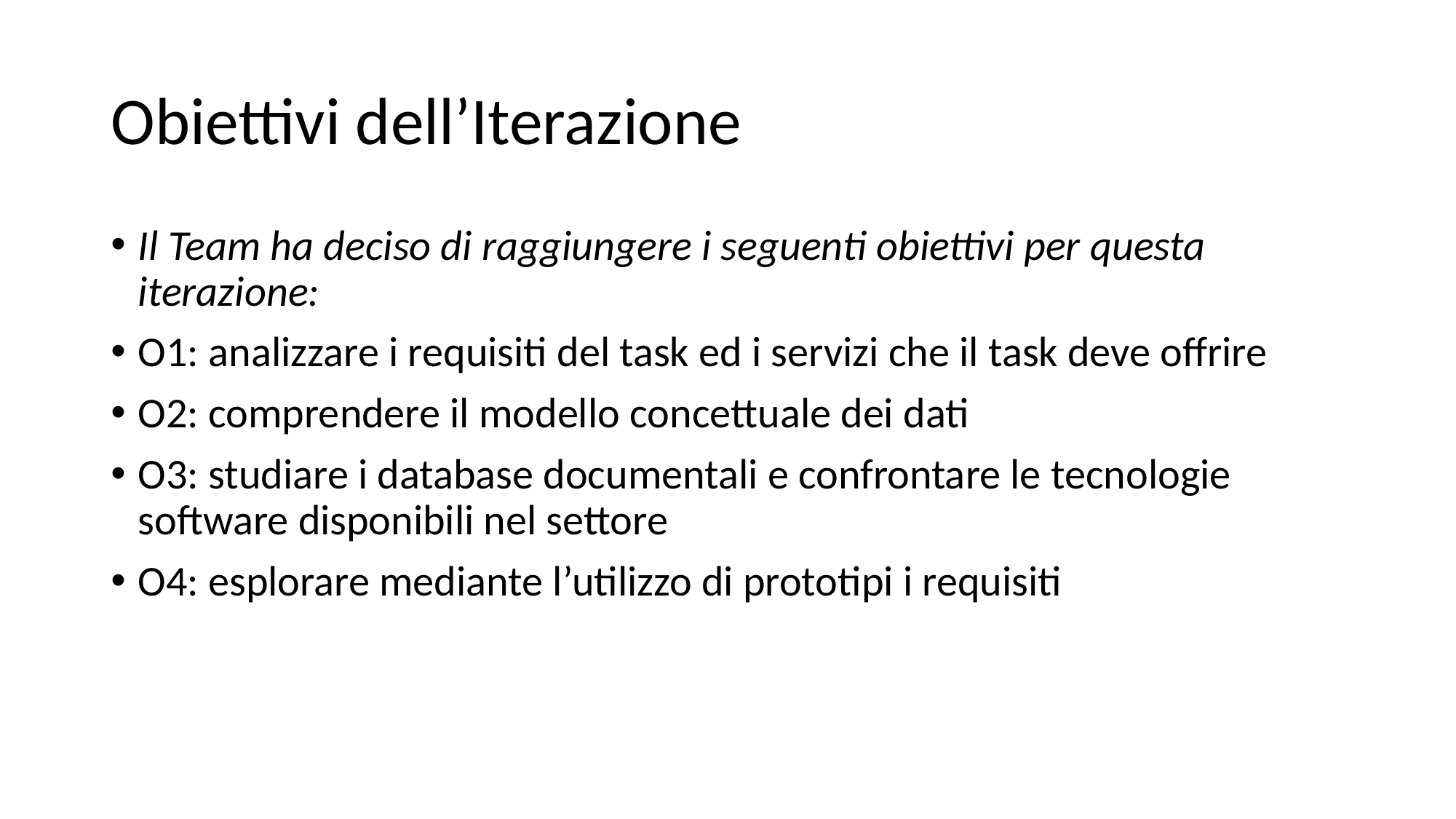

# Obiettivi dell’Iterazione
Il Team ha deciso di raggiungere i seguenti obiettivi per questa iterazione:
O1: analizzare i requisiti del task ed i servizi che il task deve offrire
O2: comprendere il modello concettuale dei dati
O3: studiare i database documentali e confrontare le tecnologie software disponibili nel settore
O4: esplorare mediante l’utilizzo di prototipi i requisiti